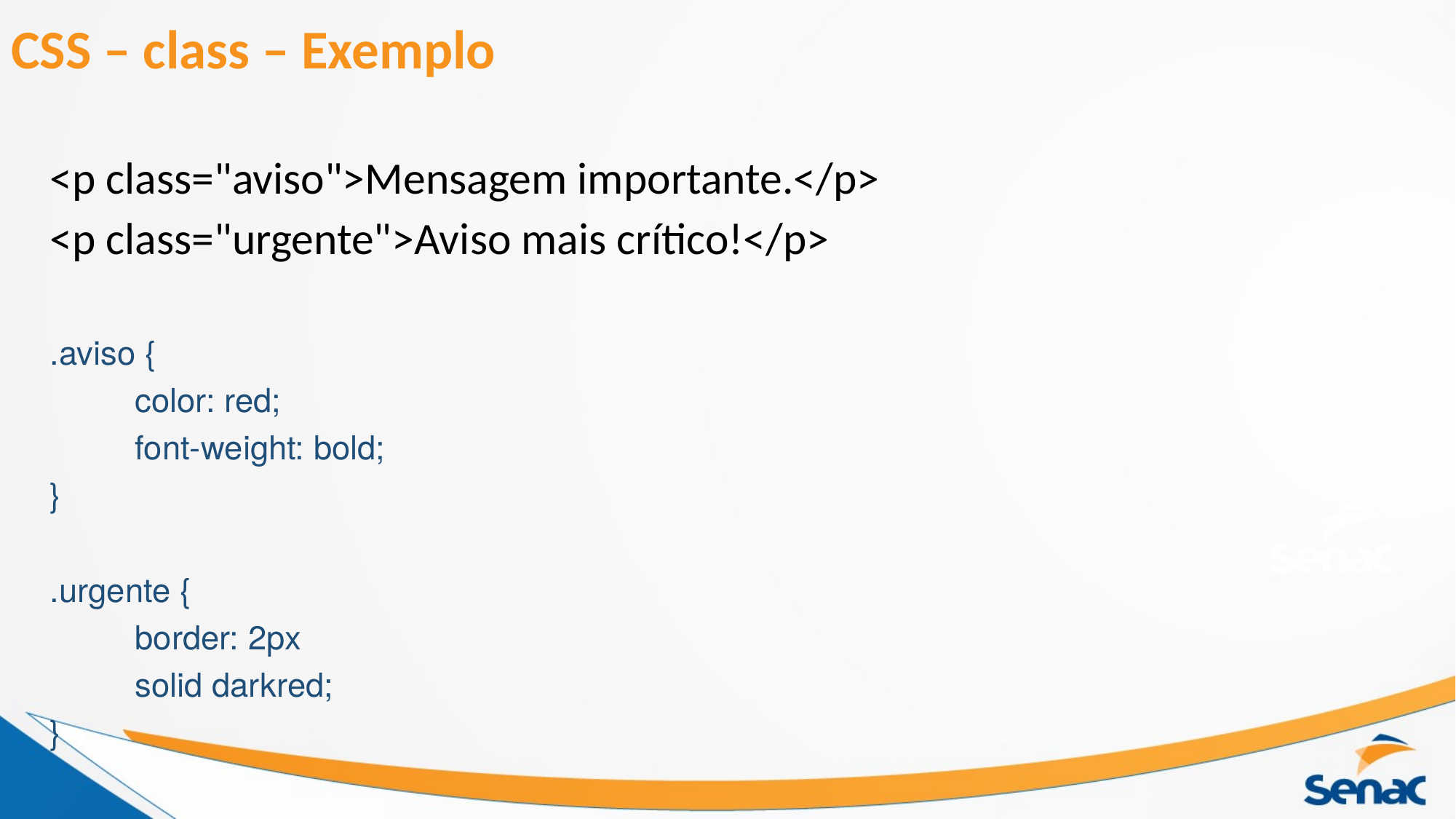

# CSS – class – Exemplo
<p class="aviso">Mensagem importante.</p>
<p class="urgente">Aviso mais crítico!</p>

.aviso {
	color: red;
	font-weight: bold;
}

.urgente {
	border: 2px
	solid darkred;
}